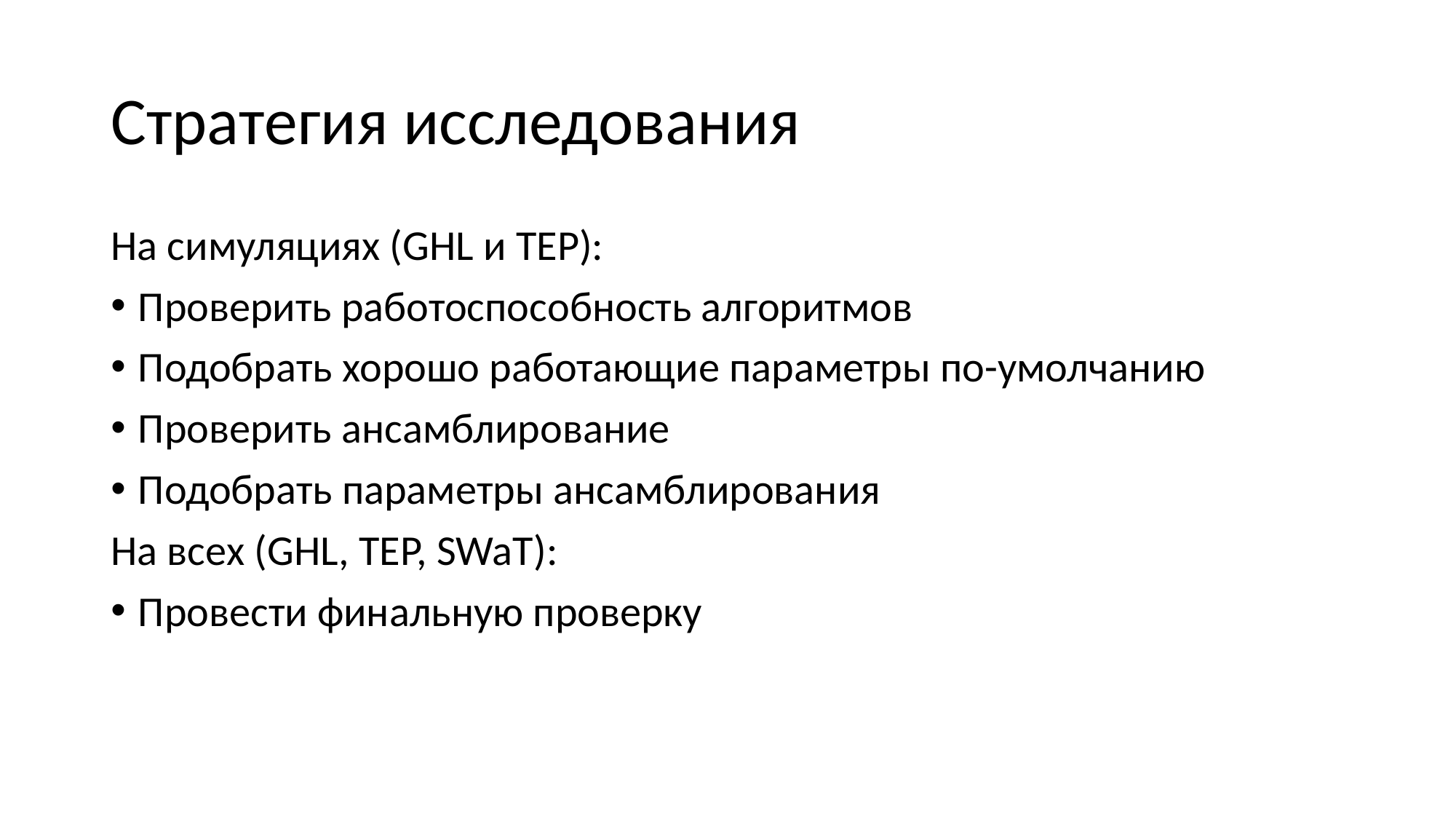

# Стратегия исследования
На симуляциях (GHL и TEP):
Проверить работоспособность алгоритмов
Подобрать хорошо работающие параметры по-умолчанию
Проверить ансамблирование
Подобрать параметры ансамблирования
На всех (GHL, TEP, SWaT):
Провести финальную проверку